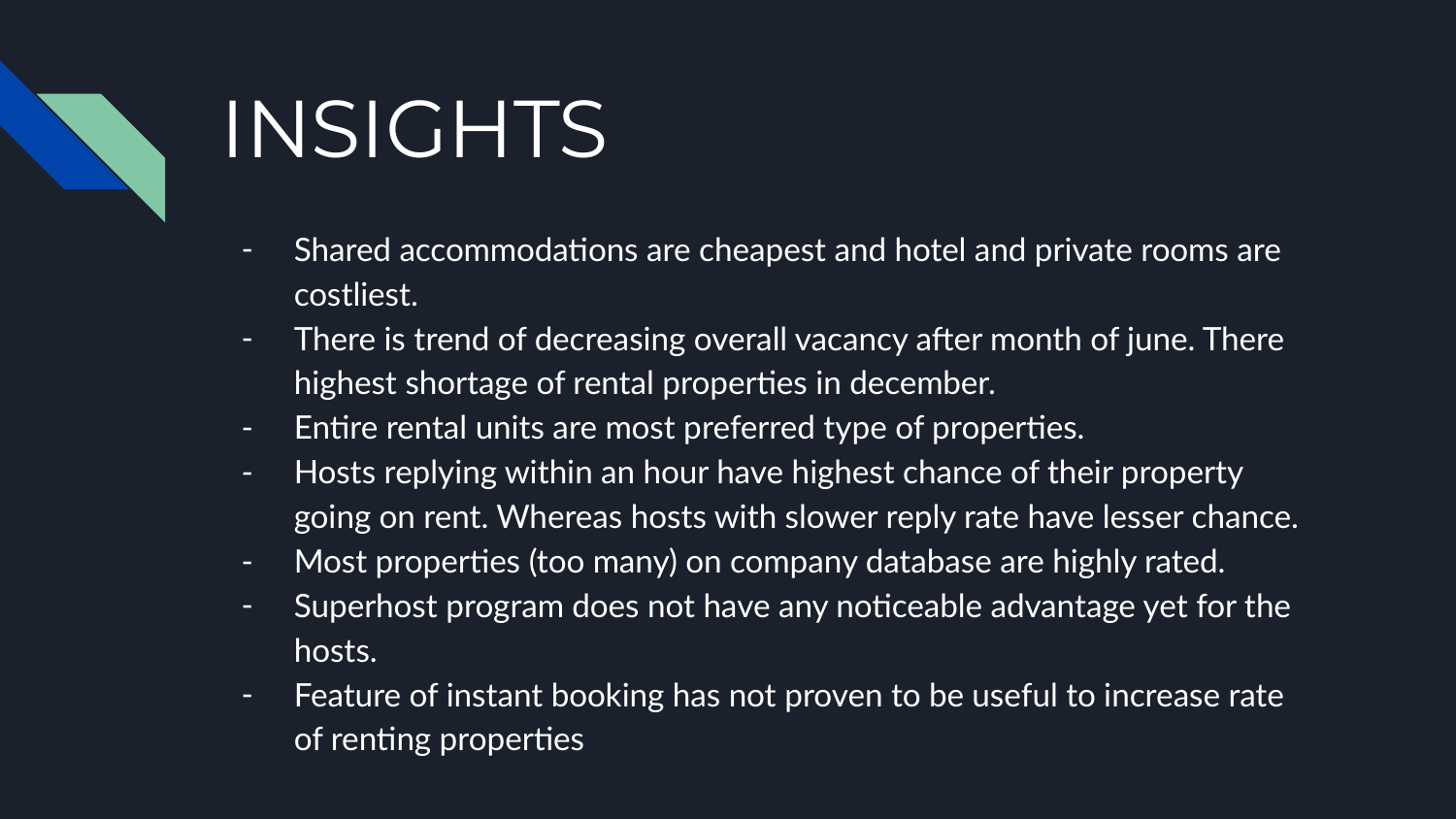

# INSIGHTS
Shared accommodations are cheapest and hotel and private rooms are costliest.
There is trend of decreasing overall vacancy after month of june. There highest shortage of rental properties in december.
Entire rental units are most preferred type of properties.
Hosts replying within an hour have highest chance of their property going on rent. Whereas hosts with slower reply rate have lesser chance.
Most properties (too many) on company database are highly rated.
Superhost program does not have any noticeable advantage yet for the hosts.
Feature of instant booking has not proven to be useful to increase rate of renting properties